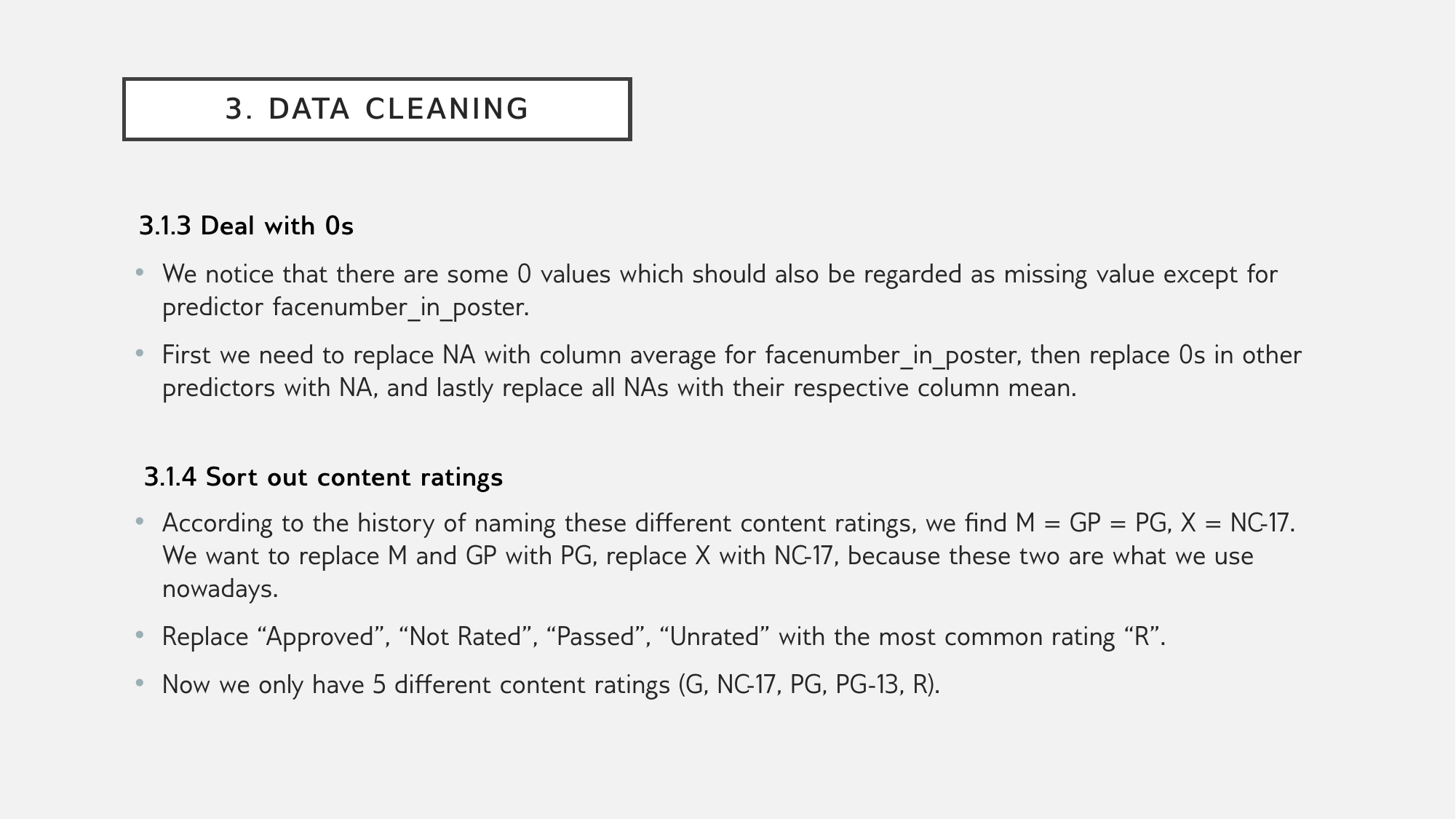

ata description:

3. Data cleaning
3.1.3 Deal with 0s

We notice that there are some 0 values which should also be regarded as missing value except for predictor facenumber_in_poster.
First we need to replace NA with column average for facenumber_in_poster, then replace 0s in other predictors with NA, and lastly replace all NAs with their respective column mean.

3.1.4 Sort out content ratings

According to the history of naming these different content ratings, we find M = GP = PG, X = NC-17. We want to replace M and GP with PG, replace X with NC-17, because these two are what we use nowadays.
Replace “Approved”, “Not Rated”, “Passed”, “Unrated” with the most common rating “R”.
Now we only have 5 different content ratings (G, NC-17, PG, PG-13, R).